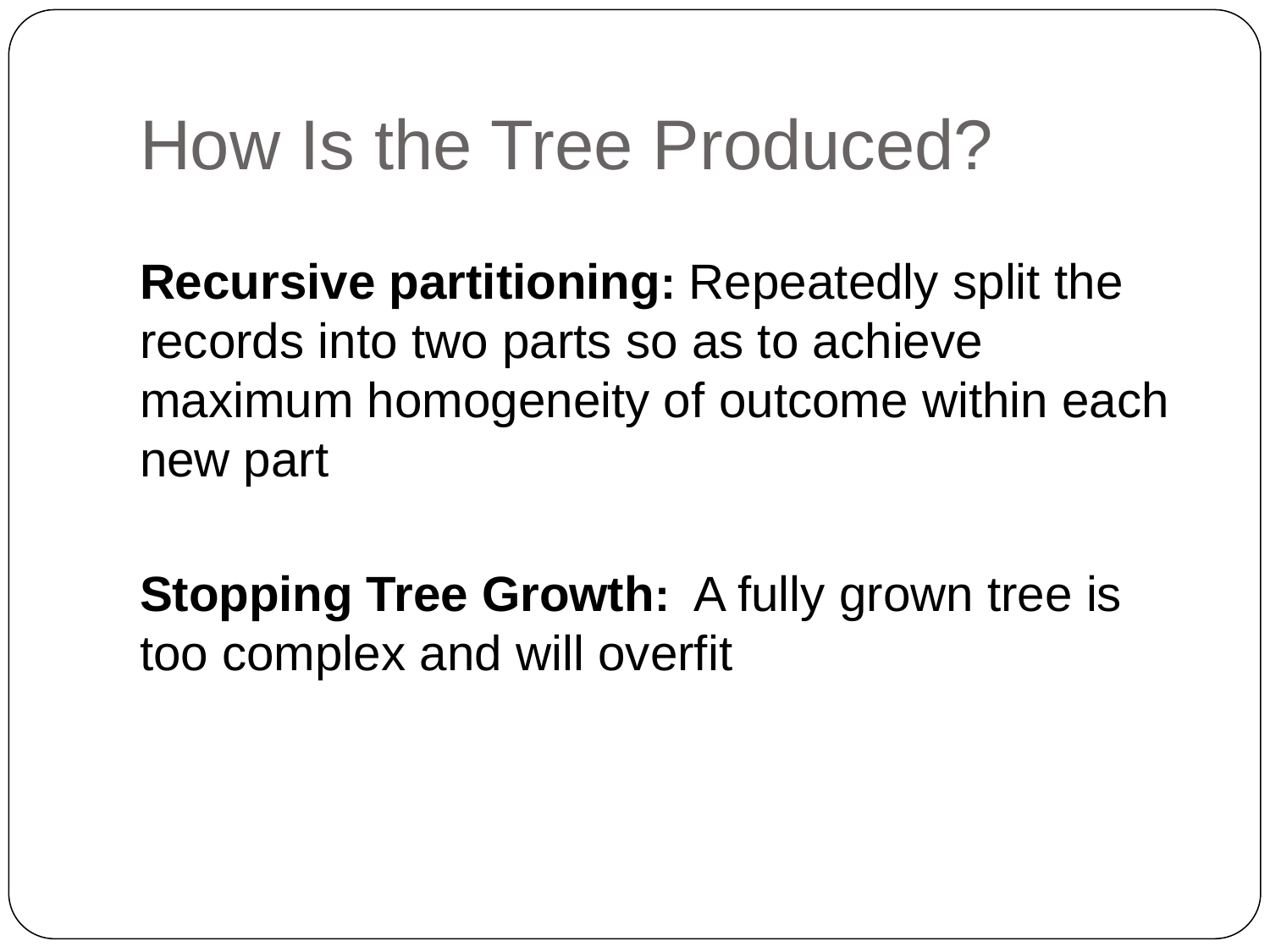

# How Is the Tree Produced?
Recursive partitioning: Repeatedly split the records into two parts so as to achieve maximum homogeneity of outcome within each new part

Stopping Tree Growth:  A fully grown tree is too complex and will overfit